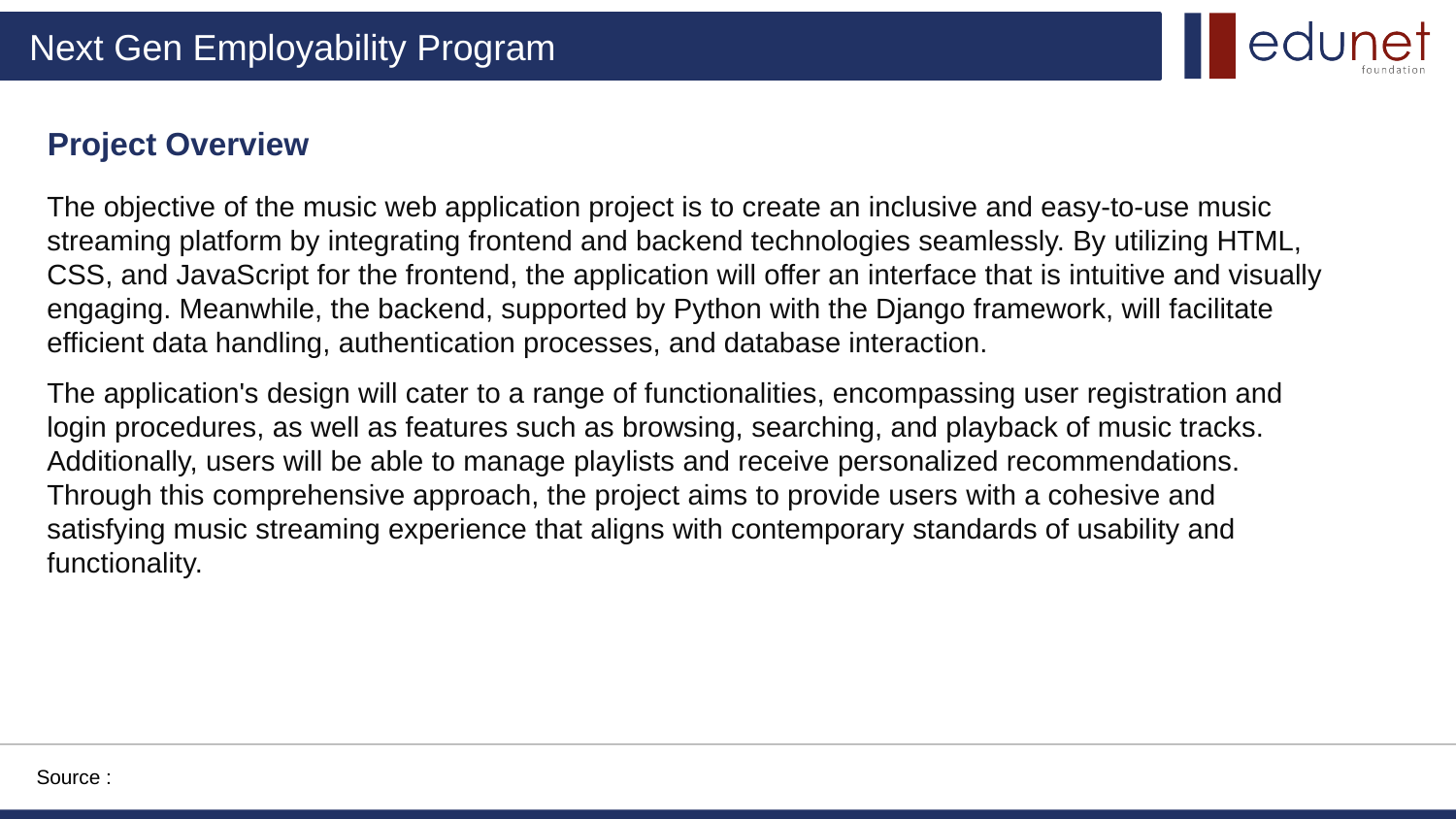

Project Overview
The objective of the music web application project is to create an inclusive and easy-to-use music streaming platform by integrating frontend and backend technologies seamlessly. By utilizing HTML, CSS, and JavaScript for the frontend, the application will offer an interface that is intuitive and visually engaging. Meanwhile, the backend, supported by Python with the Django framework, will facilitate efficient data handling, authentication processes, and database interaction.
The application's design will cater to a range of functionalities, encompassing user registration and login procedures, as well as features such as browsing, searching, and playback of music tracks. Additionally, users will be able to manage playlists and receive personalized recommendations. Through this comprehensive approach, the project aims to provide users with a cohesive and satisfying music streaming experience that aligns with contemporary standards of usability and functionality.
Source :